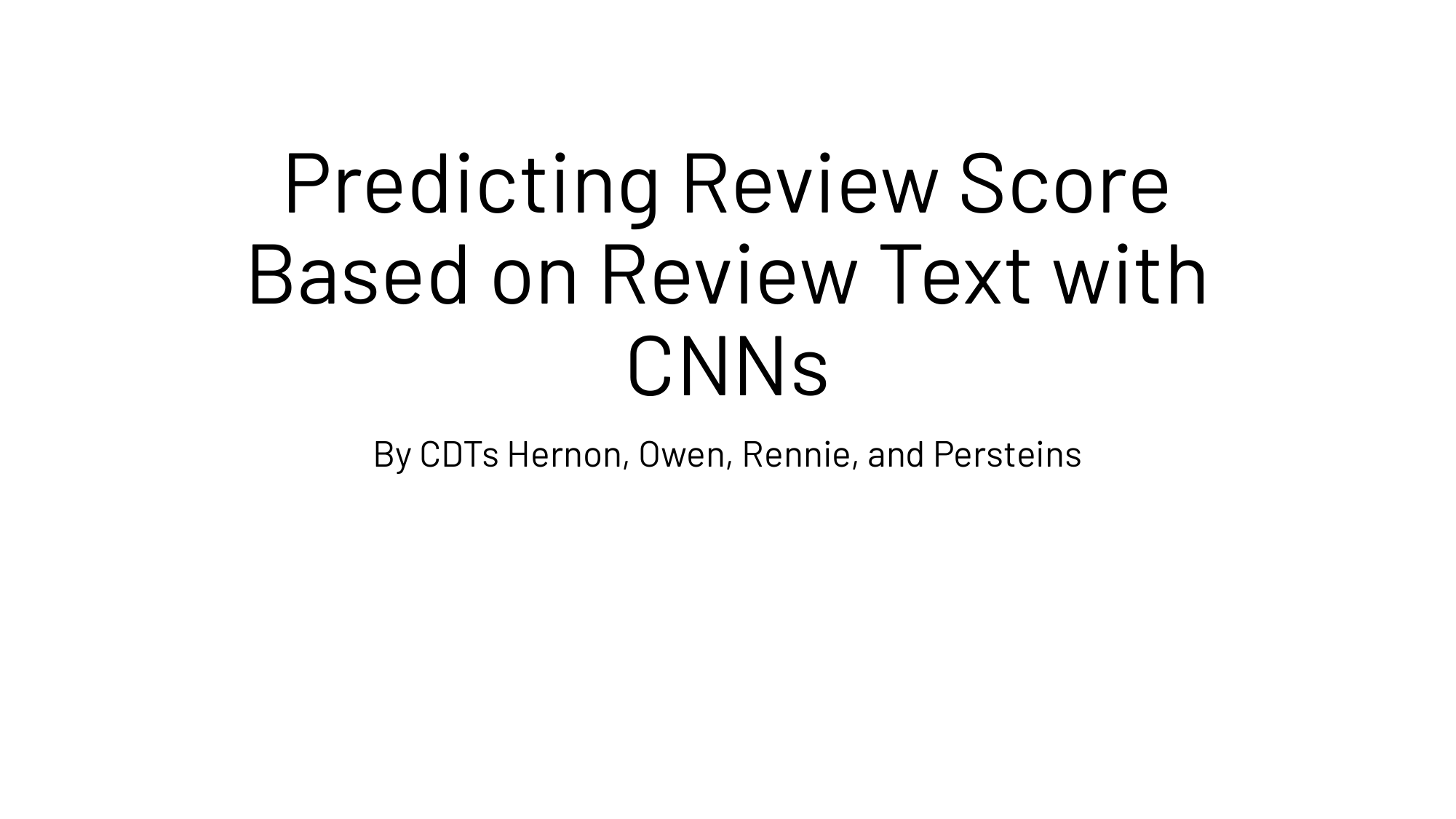

# Predicting Review Score Based on Review Text with CNNs
By CDTs Hernon, Owen, Rennie, and Persteins